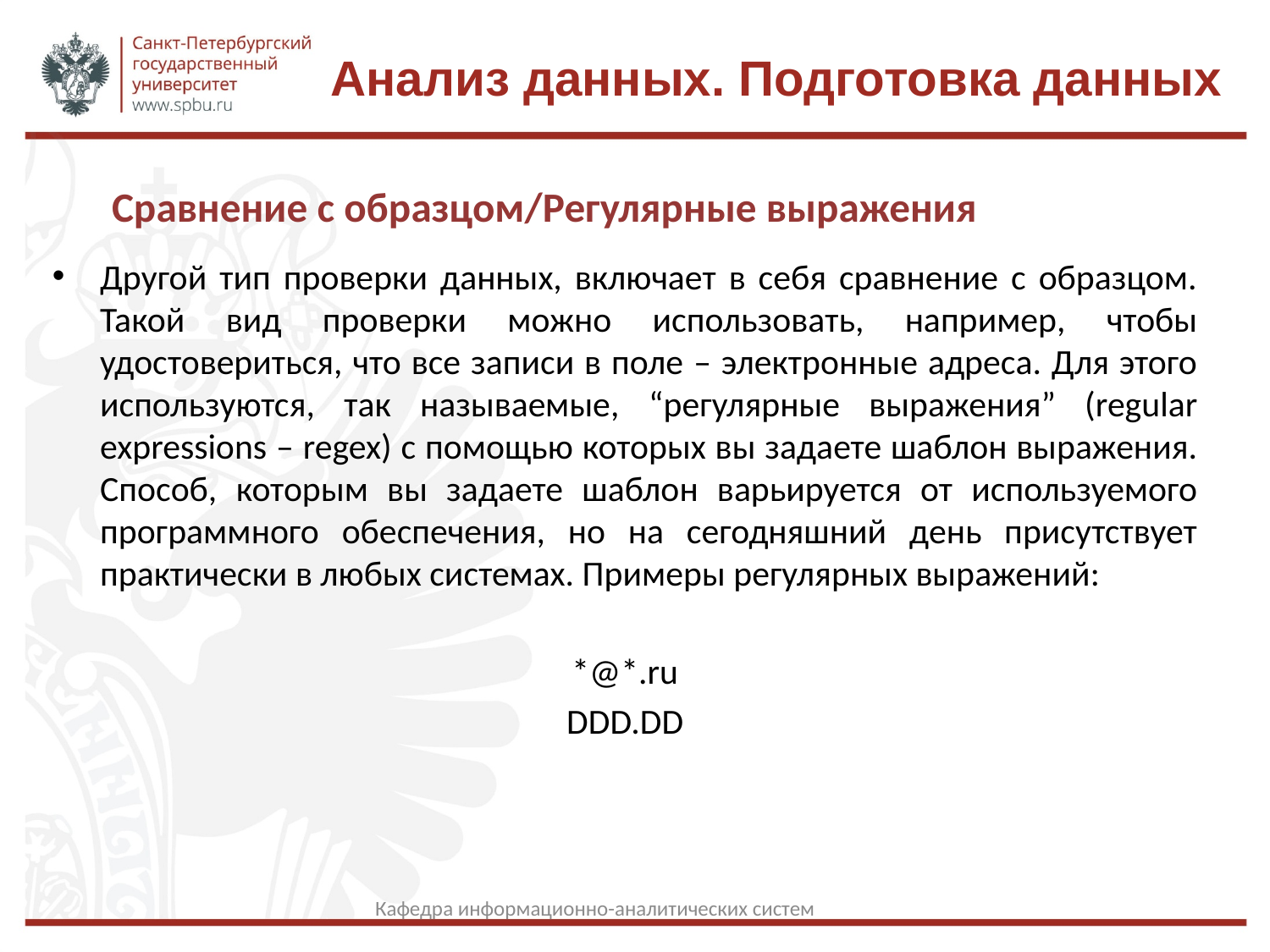

Анализ данных. Подготовка данных

Сравнение с образцом/Регулярные выражения
Другой тип проверки данных, включает в себя сравнение с образцом. Такой вид проверки можно использовать, например, чтобы удостовериться, что все записи в поле – электронные адреса. Для этого используются, так называемые, “регулярные выражения” (regular expressions – regex) с помощью которых вы задаете шаблон выражения. Способ, которым вы задаете шаблон варьируется от используемого программного обеспечения, но на сегодняшний день присутствует практически в любых системах. Примеры регулярных выражений:

*@*.ru
DDD.DD
Кафедра информационно-аналитических систем